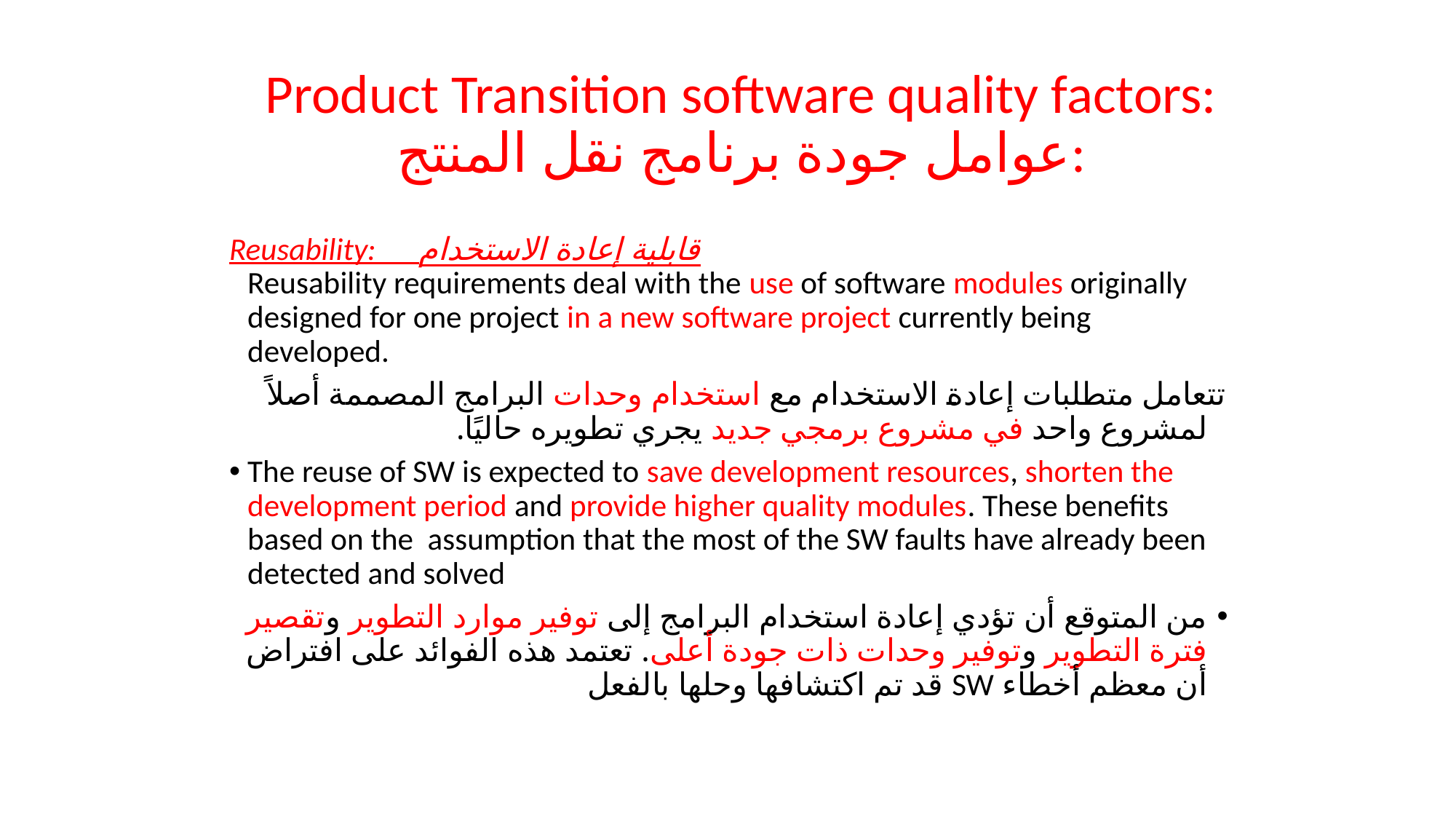

# Product Transition software quality factors: عوامل جودة برنامج نقل المنتج:
Reusability:      قابلية إعادة الاستخدام
Reusability requirements deal with the use of software modules originally designed for one project in a new software project currently being developed.
تتعامل متطلبات إعادة الاستخدام مع استخدام وحدات البرامج المصممة أصلاً لمشروع واحد في مشروع برمجي جديد يجري تطويره حاليًا.
The reuse of SW is expected to save development resources, shorten the development period and provide higher quality modules. These benefits based on the  assumption that the most of the SW faults have already been detected and solved
من المتوقع أن تؤدي إعادة استخدام البرامج إلى توفير موارد التطوير وتقصير فترة التطوير وتوفير وحدات ذات جودة أعلى. تعتمد هذه الفوائد على افتراض أن معظم أخطاء SW قد تم اكتشافها وحلها بالفعل